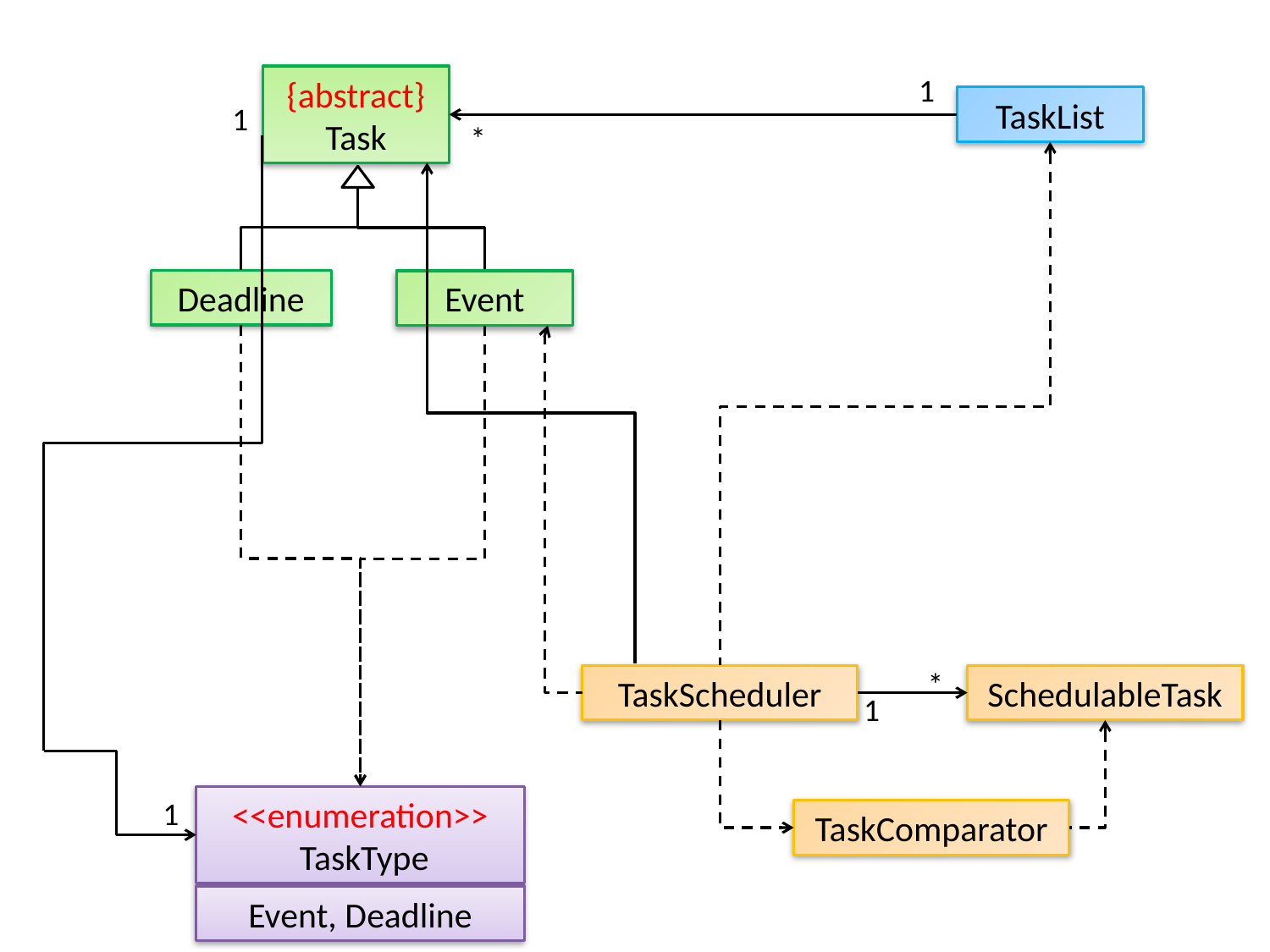

1
{abstract}
Task
TaskList
1
*

Deadline
Event
*
SchedulableTask
TaskScheduler
1
<<enumeration>>
 TaskType
Event, Deadline
1
TaskComparator